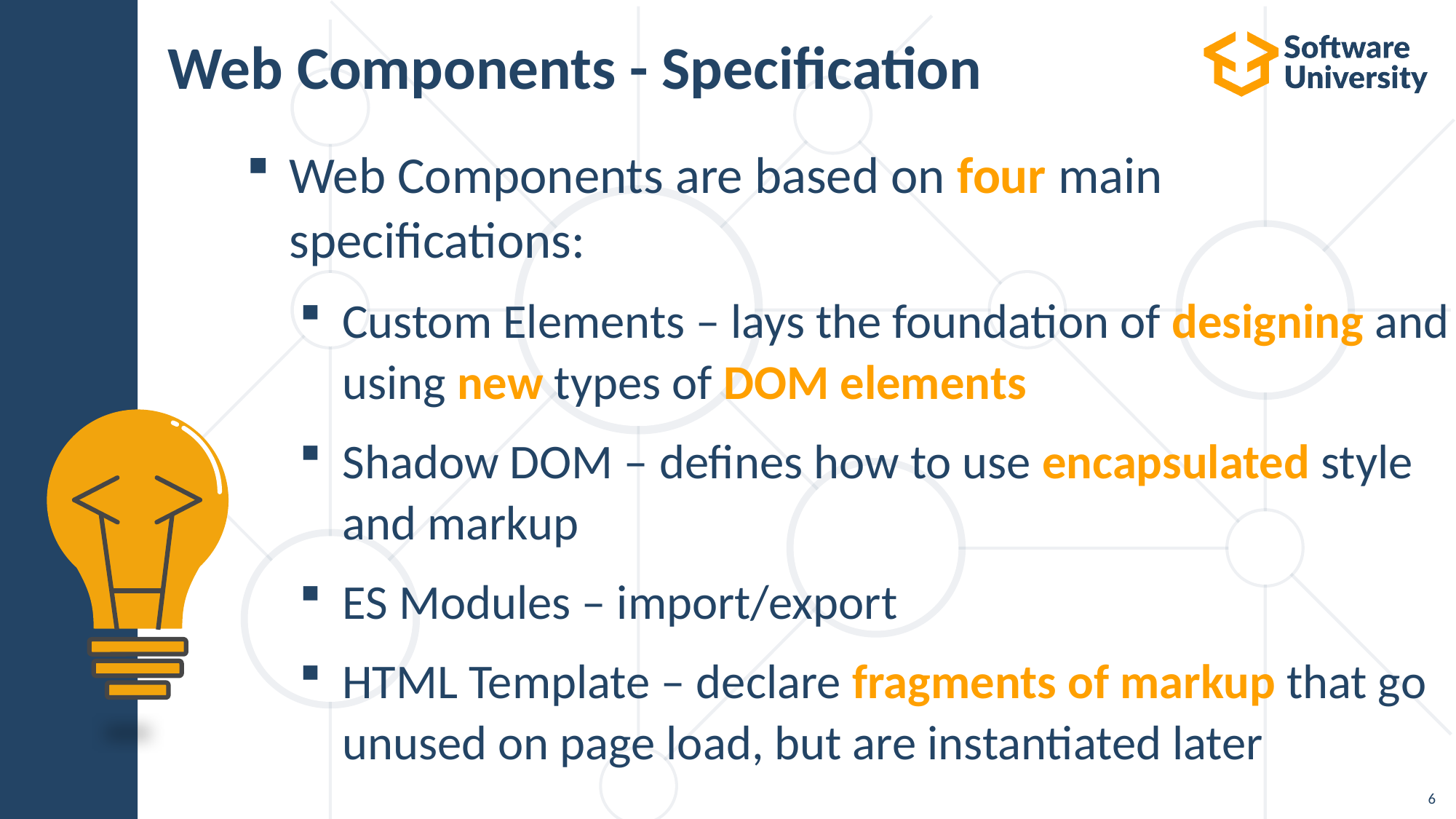

# Web Components - Specification
Web Components are based on four main specifications:
Custom Elements – lays the foundation of designing and using new types of DOM elements
Shadow DOM – defines how to use encapsulated style and markup
ES Modules – import/export
HTML Template – declare fragments of markup that go unused on page load, but are instantiated later

6